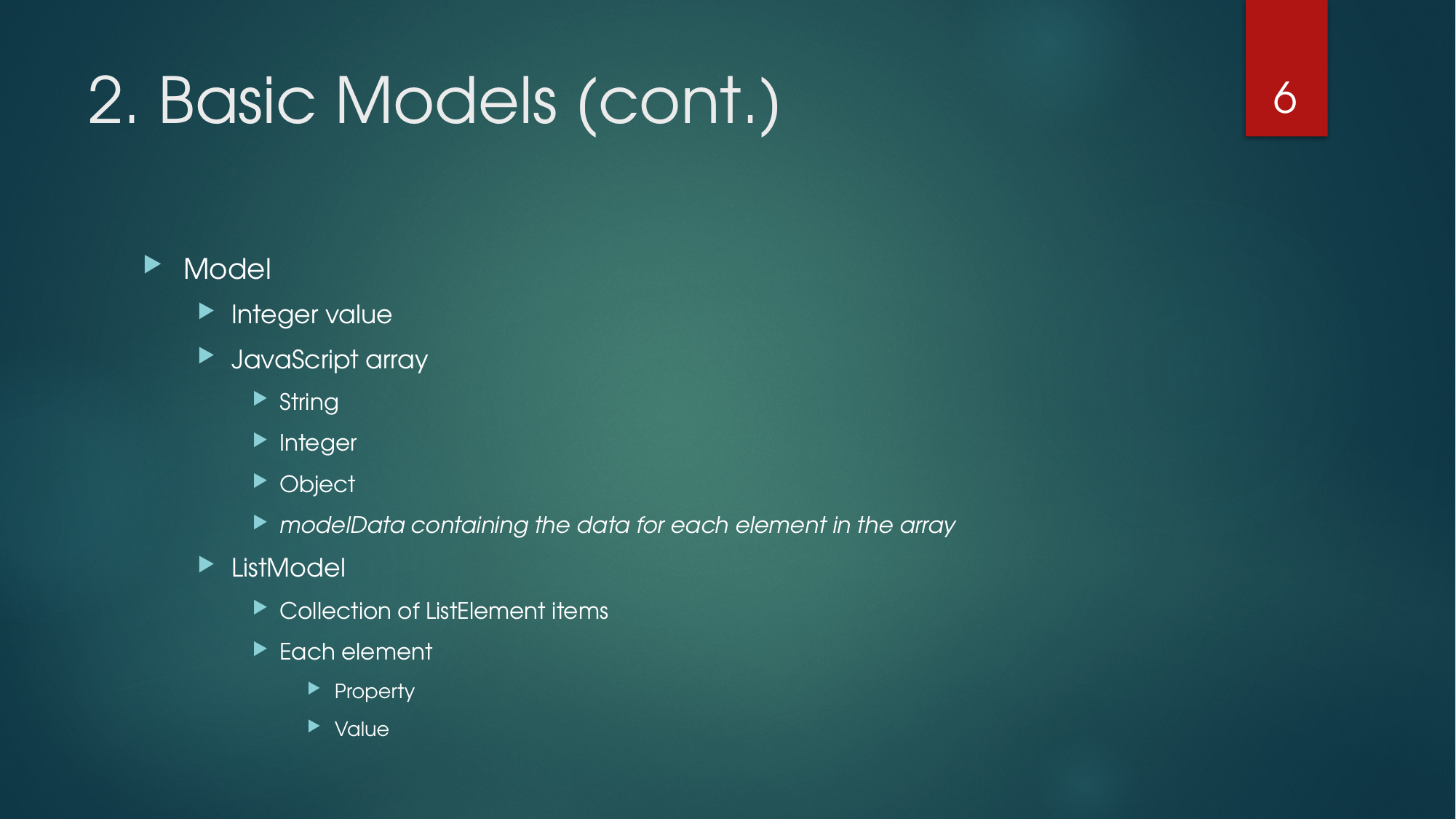

6
# 2. Basic Models (cont.)
Model
Integer value
JavaScript array
String
Integer
Object
modelData containing the data for each element in the array
ListModel
Collection of ListElement items
Each element
Property
Value